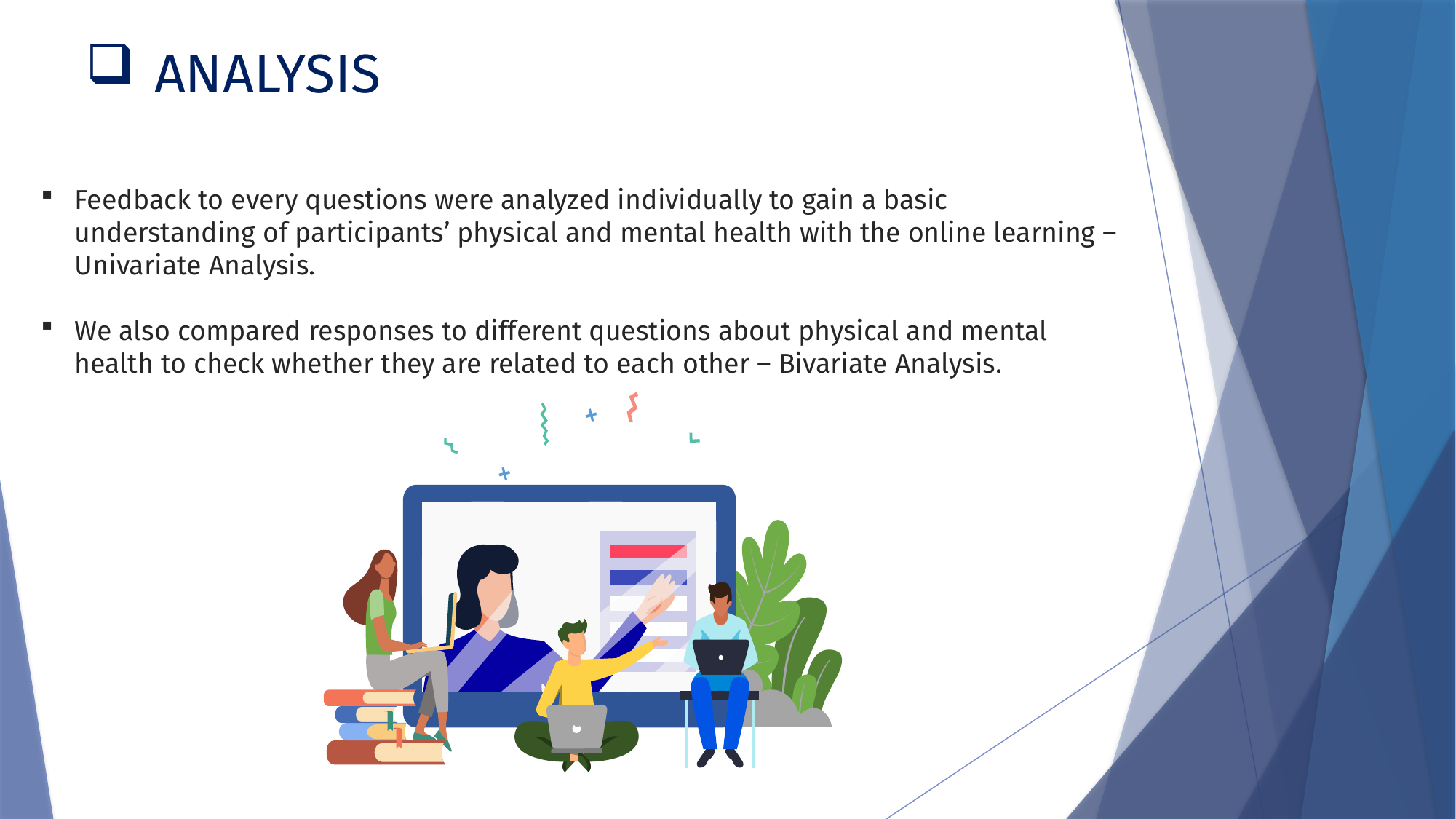

# ANALYSIS

Feedback to every questions were analyzed individually to gain a basic understanding of participants’ physical and mental health with the online learning – Univariate Analysis.

We also compared responses to different questions about physical and mental health to check whether they are related to each other – Bivariate Analysis.